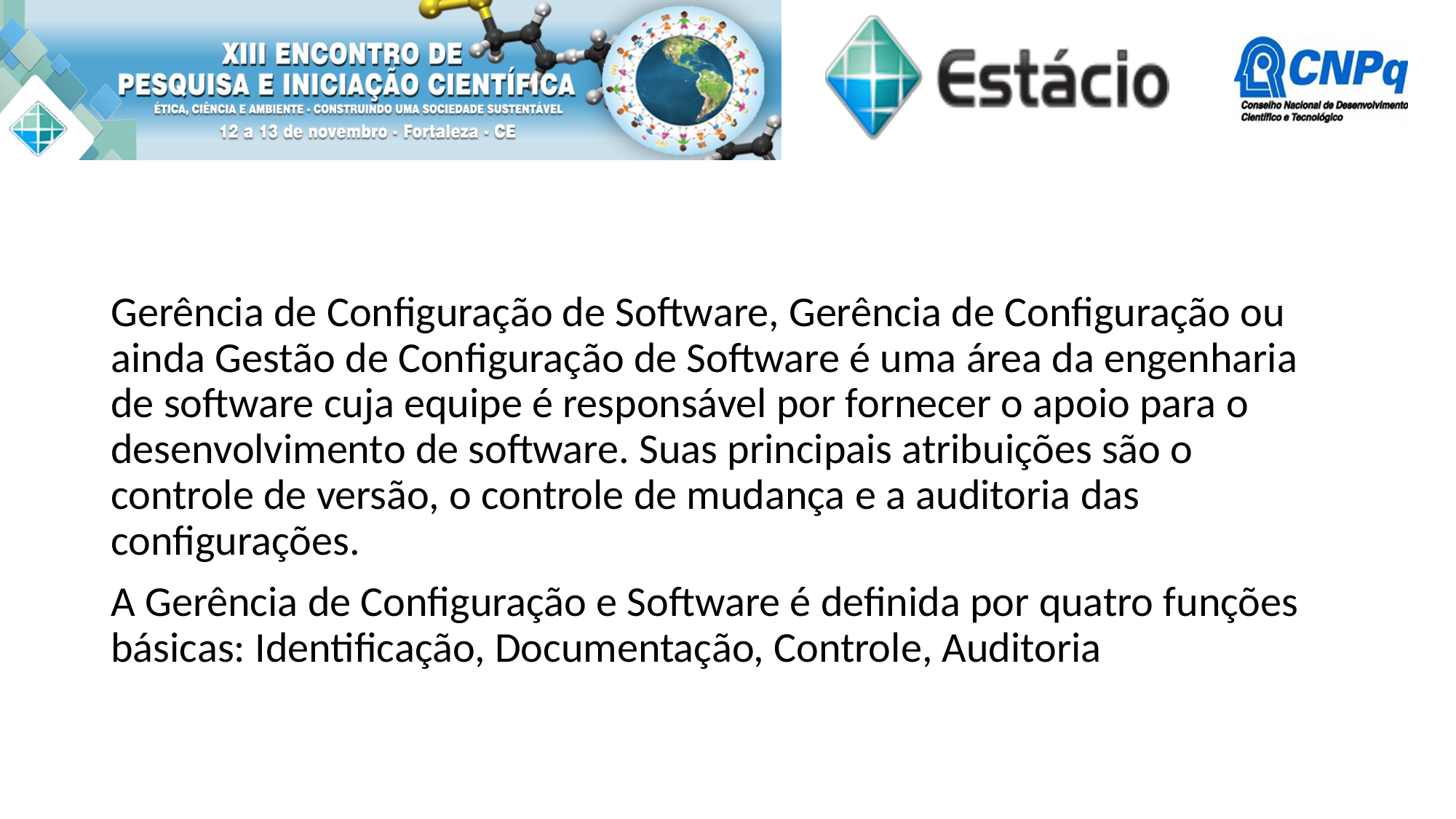

#

Gerência de Configuração de Software, Gerência de Configuração ou ainda Gestão de Configuração de Software é uma área da engenharia de software cuja equipe é responsável por fornecer o apoio para o desenvolvimento de software. Suas principais atribuições são o controle de versão, o controle de mudança e a auditoria das configurações.
A Gerência de Configuração e Software é definida por quatro funções básicas: Identificação, Documentação, Controle, Auditoria